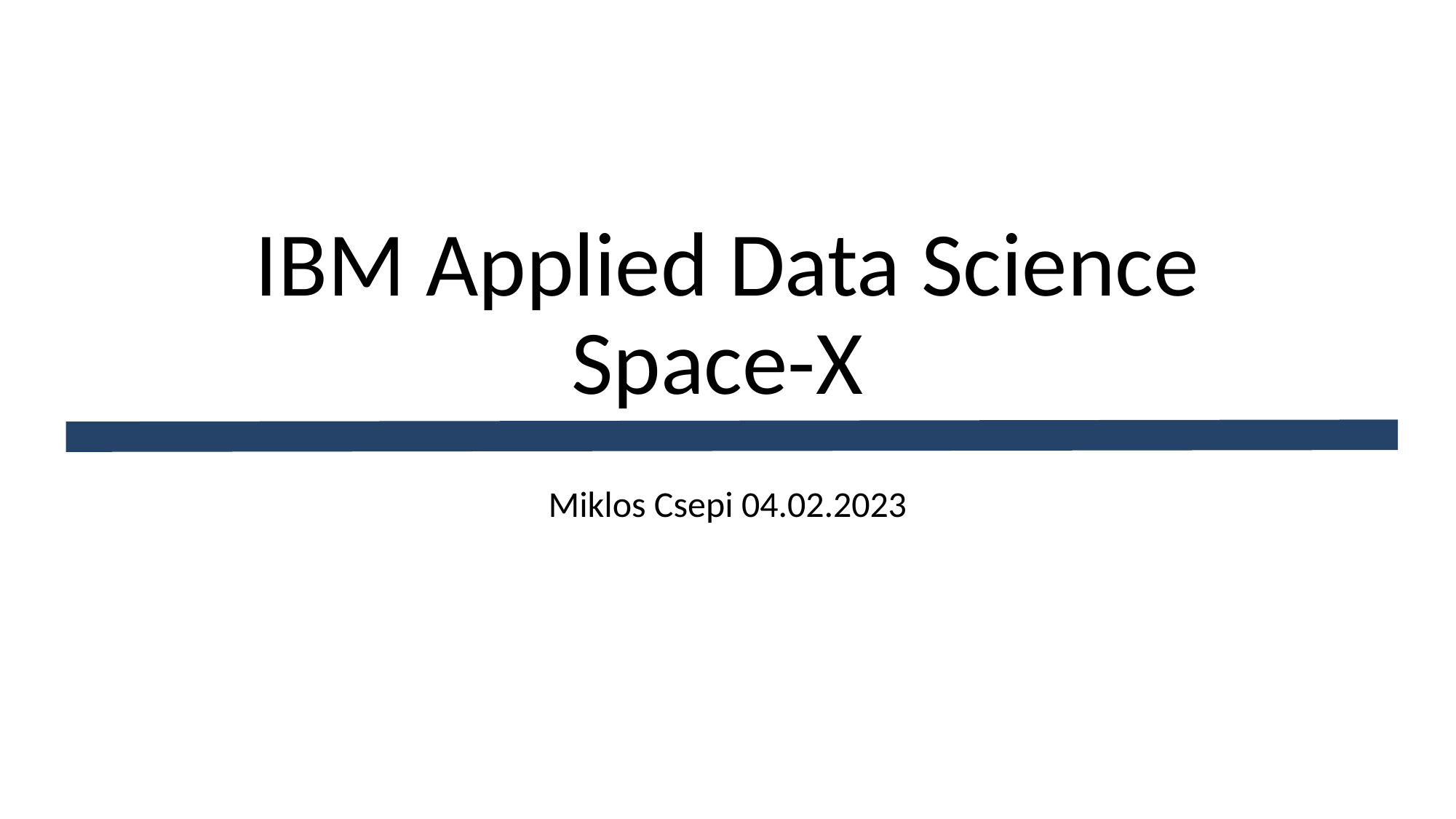

# IBM Applied Data Science Space-X
Miklos Csepi 04.02.2023